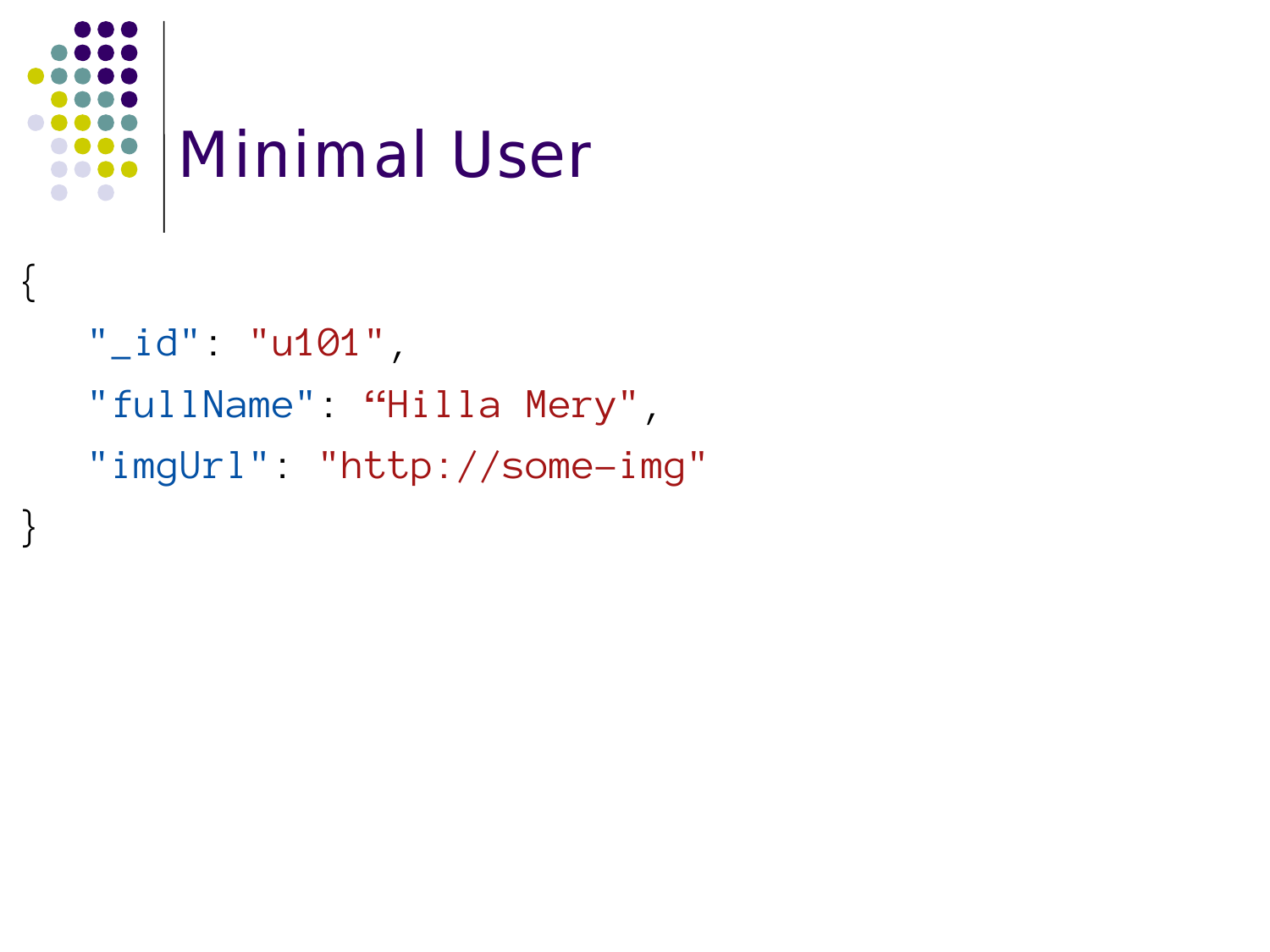

# Minimal User
{
   "_id": "u101",
   "fullName": “Hilla Mery",
   "imgUrl": "http://some-img"
}